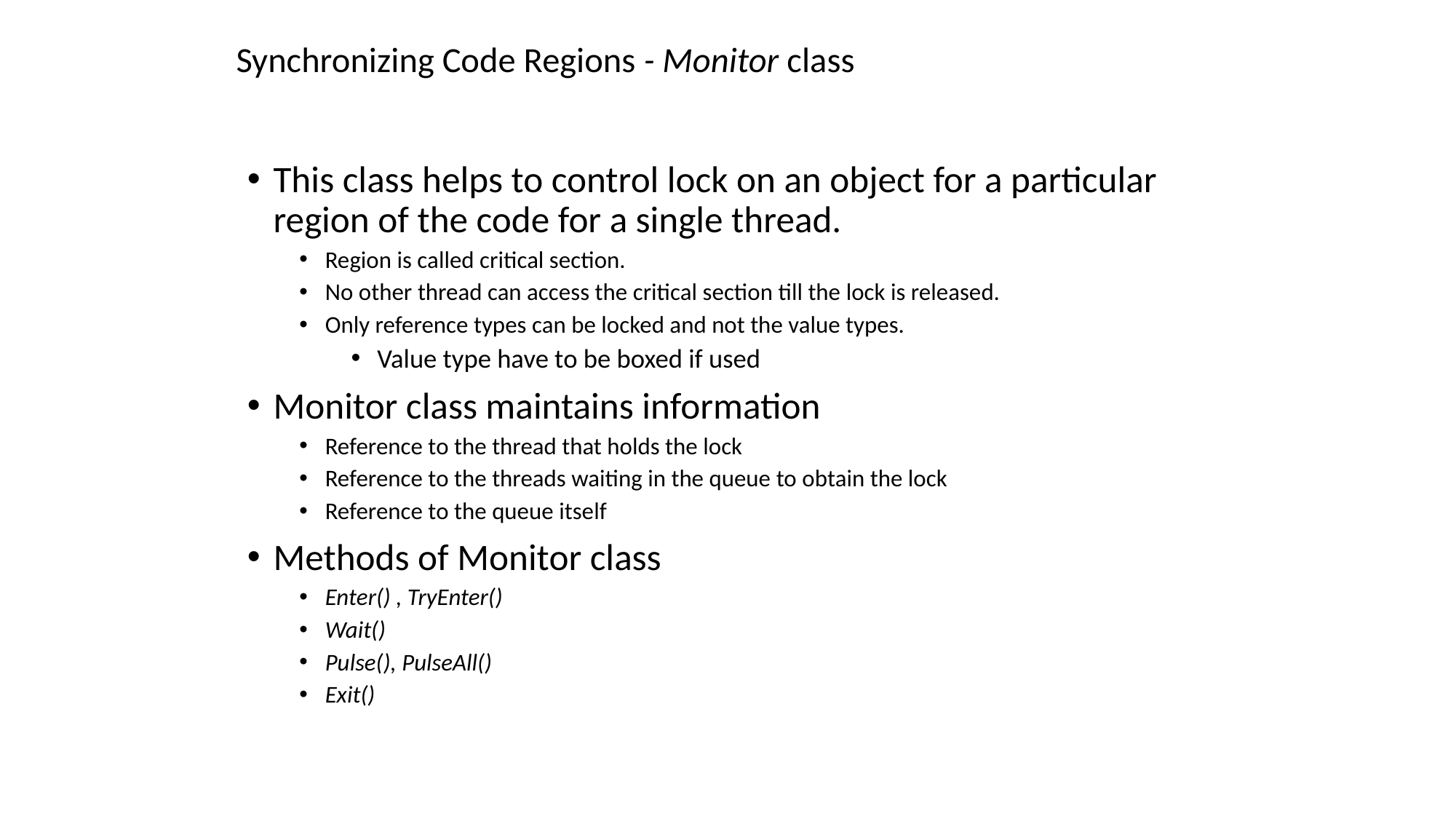

# Synchronizing Code Regions - Monitor class
This class helps to control lock on an object for a particular region of the code for a single thread.
Region is called critical section.
No other thread can access the critical section till the lock is released.
Only reference types can be locked and not the value types.
Value type have to be boxed if used
Monitor class maintains information
Reference to the thread that holds the lock
Reference to the threads waiting in the queue to obtain the lock
Reference to the queue itself
Methods of Monitor class
Enter() , TryEnter()
Wait()
Pulse(), PulseAll()
Exit()